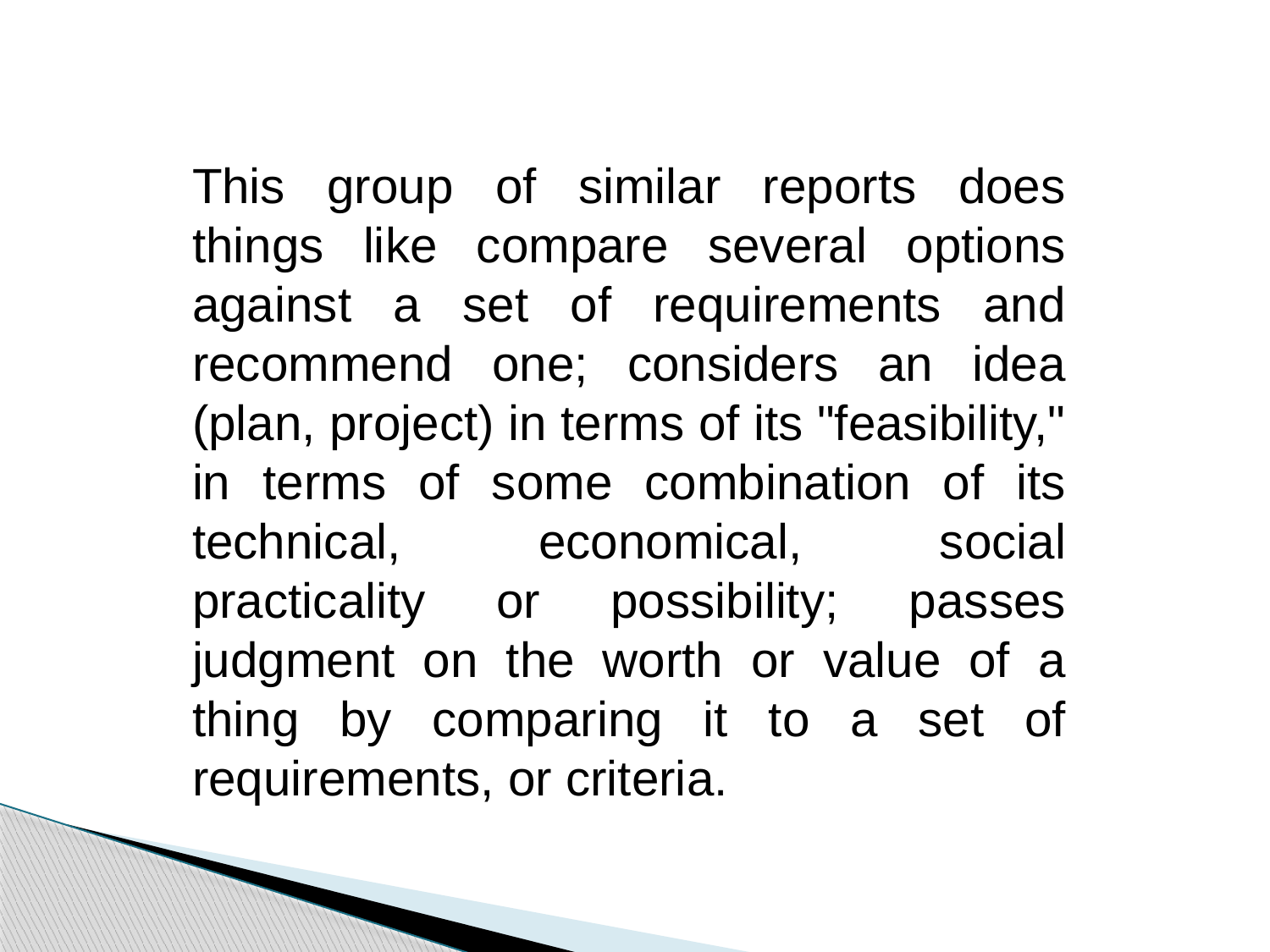

This group of similar reports does things like compare several options against a set of requirements and recommend one; considers an idea (plan, project) in terms of its "feasibility," in terms of some combination of its technical, economical, social practicality or possibility; passes judgment on the worth or value of a thing by comparing it to a set of requirements, or criteria.